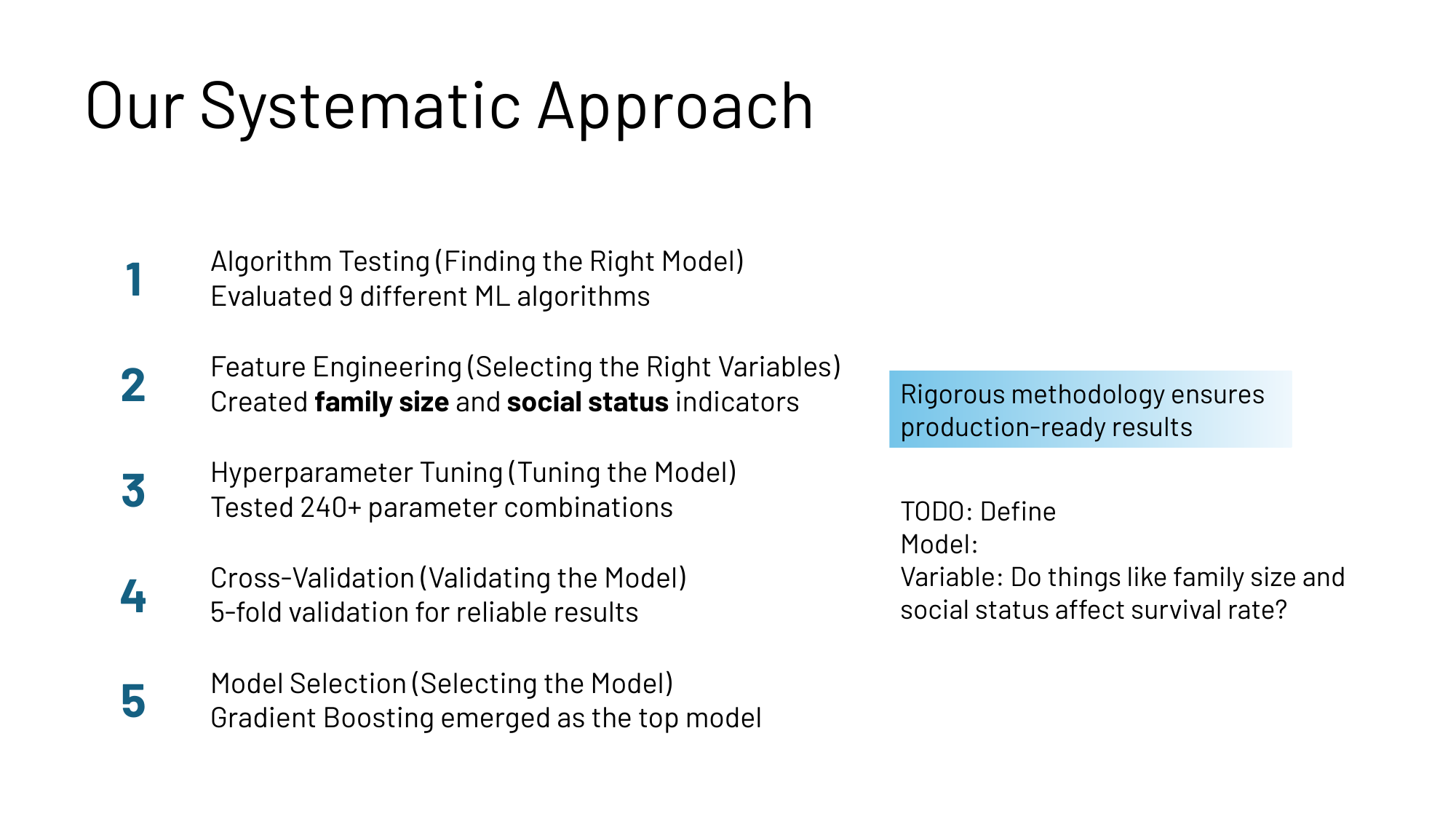

# Our Systematic Approach
| 1 | Algorithm Testing (Finding the Right Model) Evaluated 9 different ML algorithms |
| --- | --- |
| 2 | Feature Engineering (Selecting the Right Variables) Created family size and social status indicators |
| 3 | Hyperparameter Tuning (Tuning the Model) Tested 240+ parameter combinations |
| 4 | Cross-Validation (Validating the Model) 5-fold validation for reliable results |
| 5 | Model Selection (Selecting the Model) Gradient Boosting emerged as the top model |
Rigorous methodology ensures production-ready results
TODO: Define
Model:
Variable: Do things like family size and social status affect survival rate?